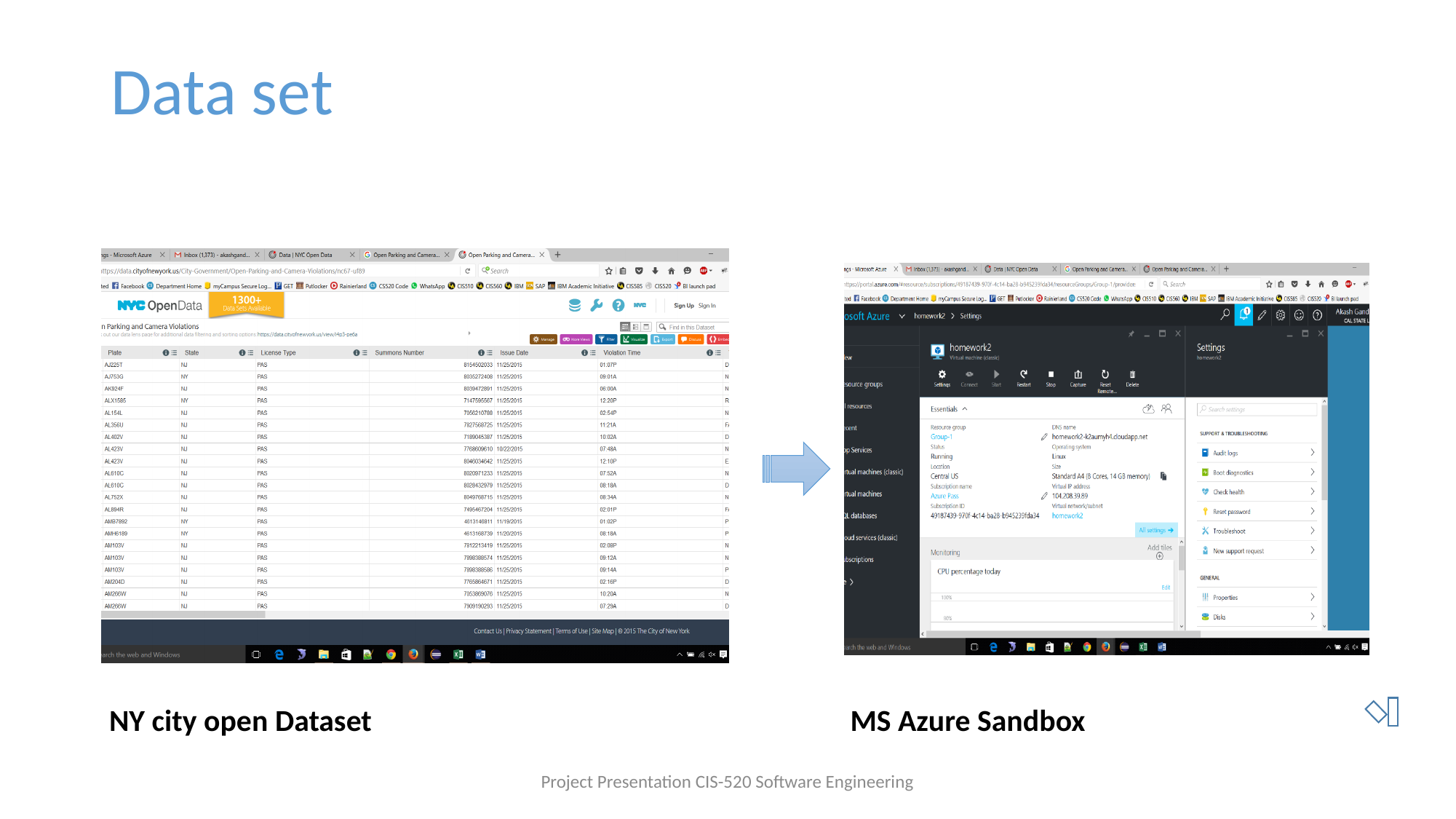

# Data set
NY city open Dataset
MS Azure Sandbox

Project Presentation CIS-520 Software Engineering